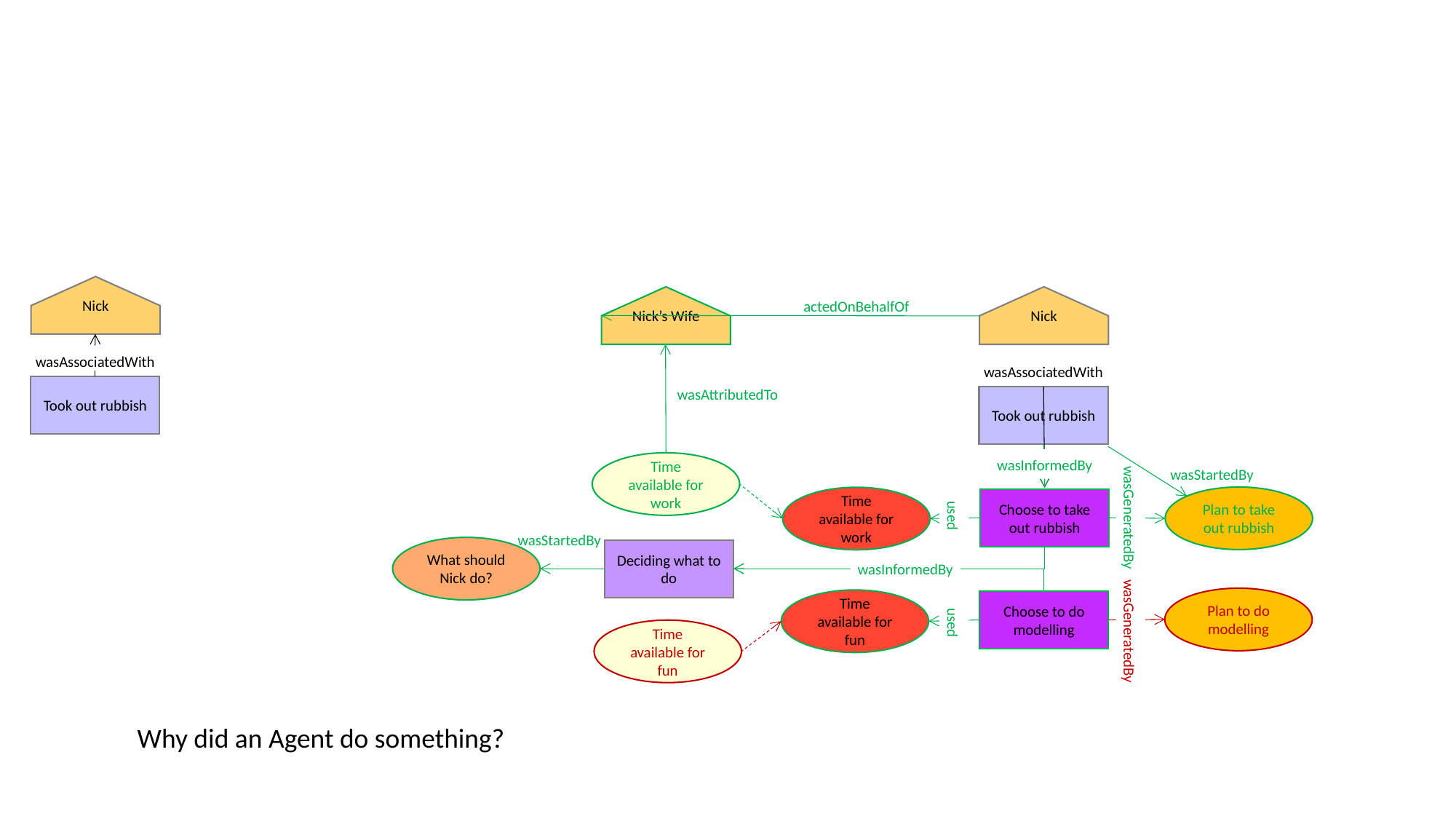

Nick

Nick’s Wife

Nick

actedOnBehalfOf
wasAssociatedWith
wasAssociatedWith
Took out rubbish
wasAttributedTo
Took out rubbish
wasInformedBy
Time available for work
wasStartedBy
Plan to take out rubbish
Time available for work
Choose to take out rubbish
used
wasGeneratedBy
wasStartedBy
What should Nick do?
Deciding what to do
wasInformedBy
Plan to do modelling
Time available for fun
Choose to do modelling
used
wasGeneratedBy
Time available for fun
Why did an Agent do something?